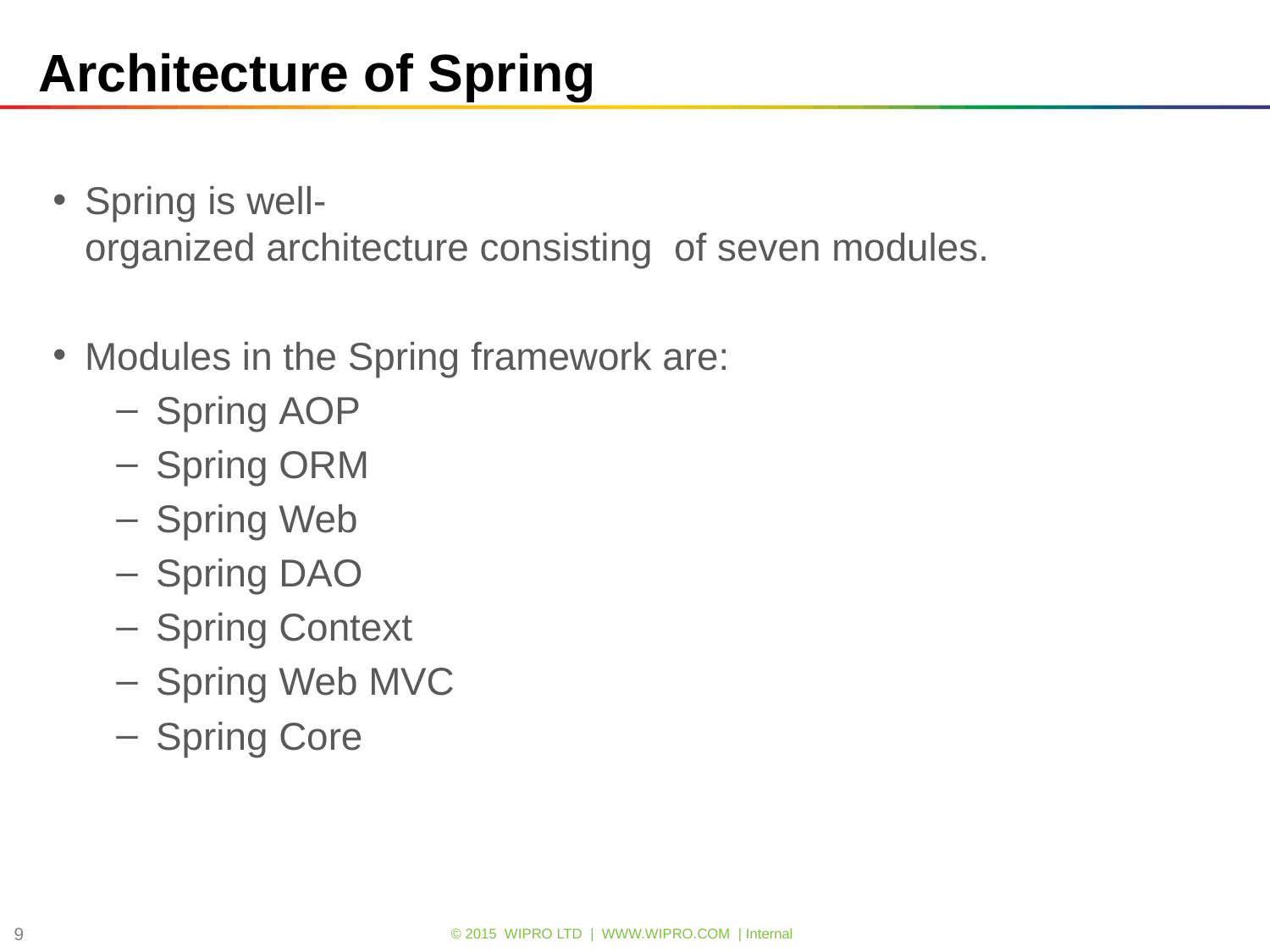

# Architecture of Spring
Spring is well-organized architecture consisting  of seven modules.

Modules in the Spring framework are:
Spring AOP
Spring ORM
Spring Web
Spring DAO
Spring Context
Spring Web MVC
Spring Core